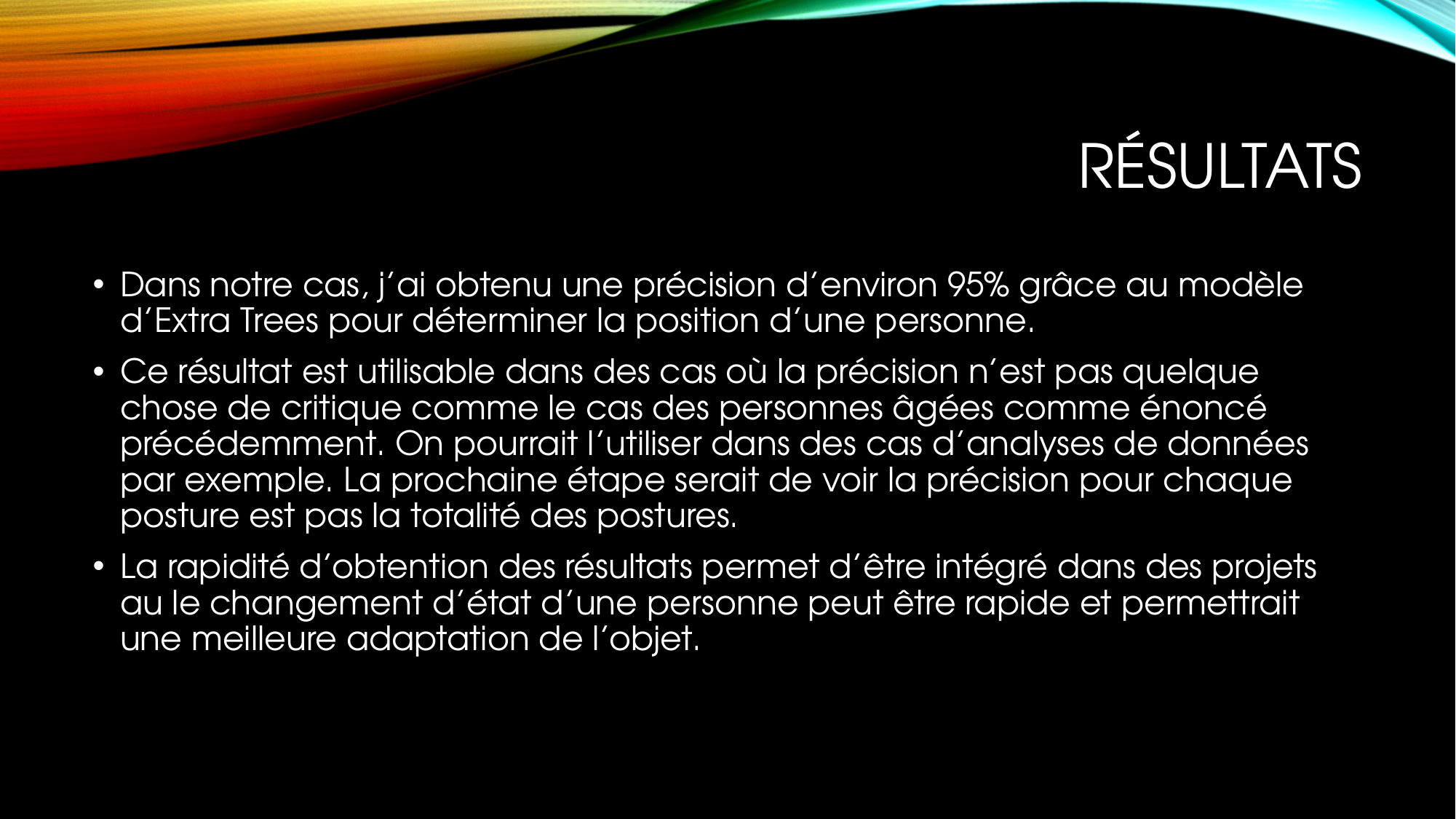

# Résultats
Dans notre cas, j’ai obtenu une précision d’environ 95% grâce au modèle d’Extra Trees pour déterminer la position d’une personne.
Ce résultat est utilisable dans des cas où la précision n’est pas quelque chose de critique comme le cas des personnes âgées comme énoncé précédemment. On pourrait l’utiliser dans des cas d’analyses de données par exemple. La prochaine étape serait de voir la précision pour chaque posture est pas la totalité des postures.
La rapidité d’obtention des résultats permet d’être intégré dans des projets au le changement d’état d’une personne peut être rapide et permettrait une meilleure adaptation de l’objet.